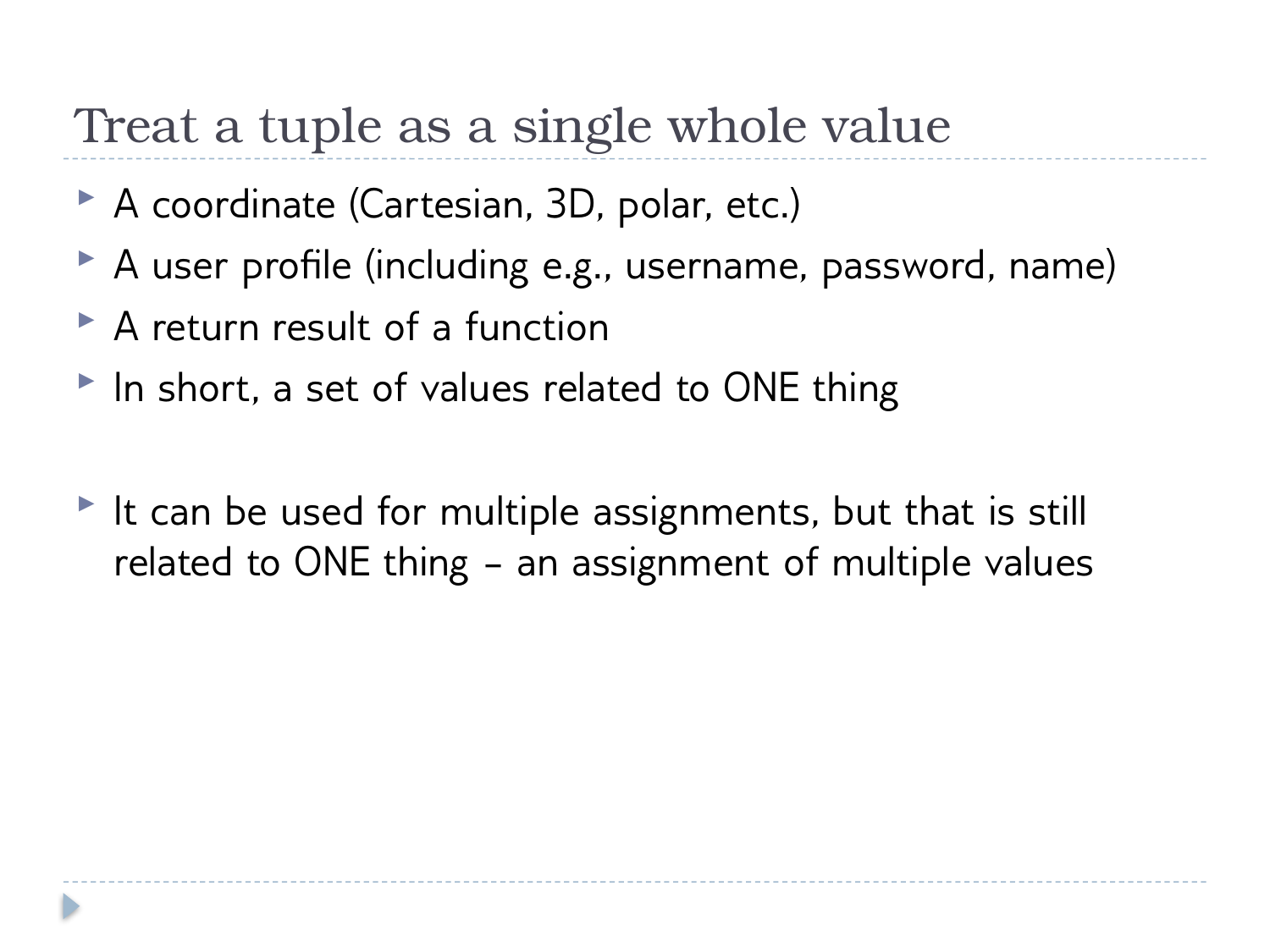

# Treat a tuple as a single whole value
A coordinate (Cartesian, 3D, polar, etc.)
A user profile (including e.g., username, password, name)
A return result of a function
In short, a set of values related to ONE thing

It can be used for multiple assignments, but that is still related to ONE thing – an assignment of multiple values